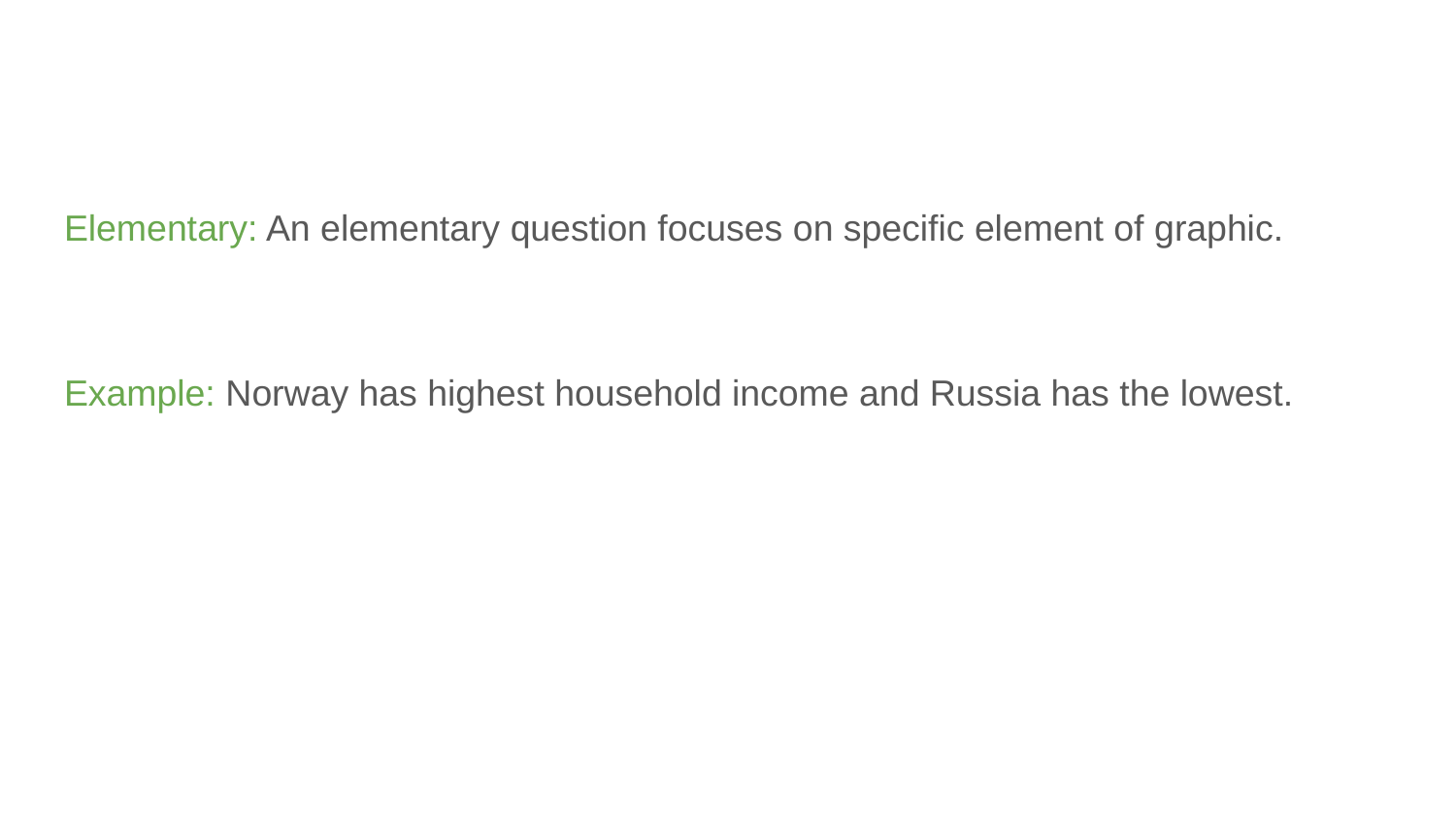

Elementary: An elementary question focuses on specific element of graphic.

Example: Norway has highest household income and Russia has the lowest.